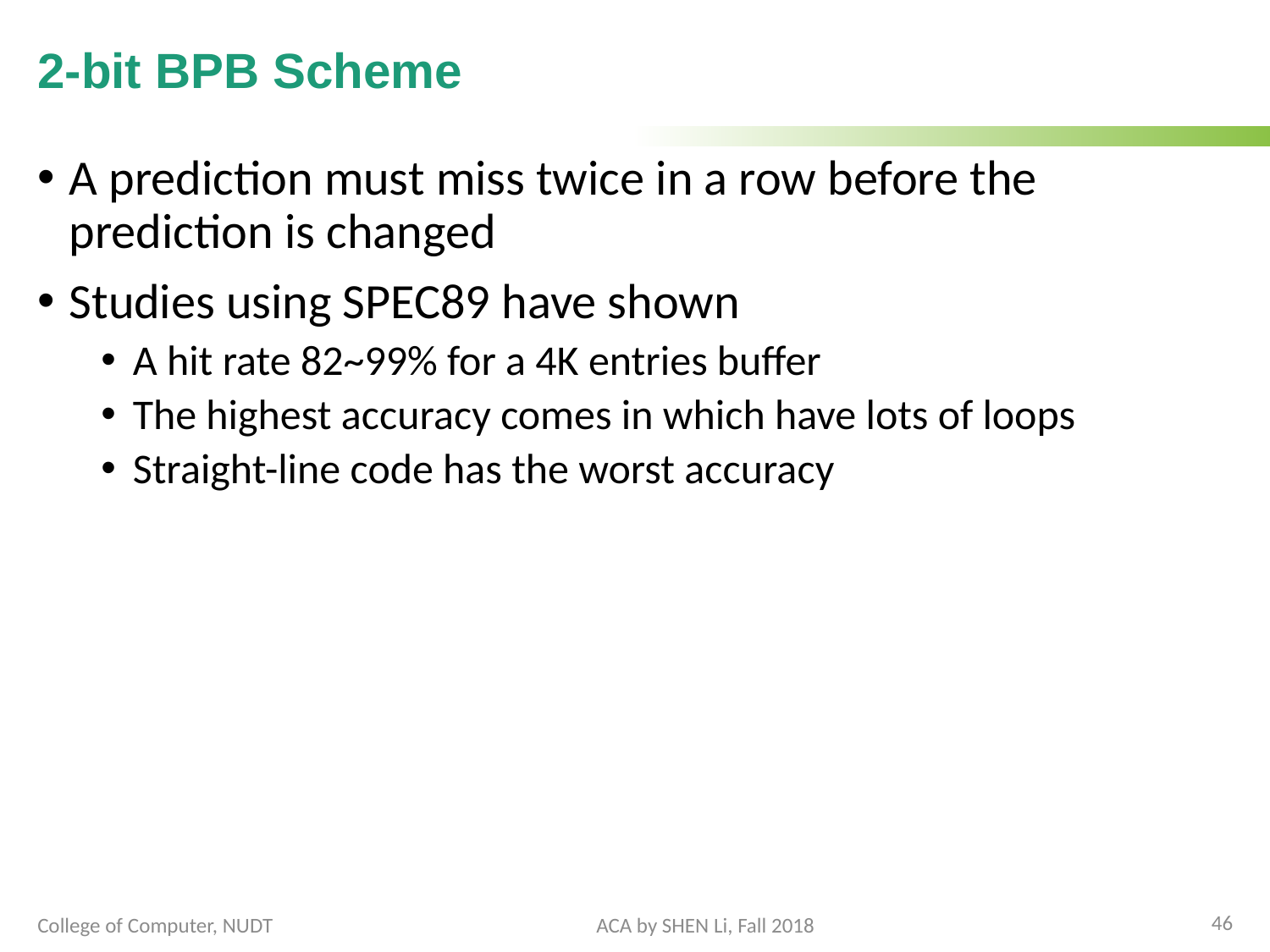

# 2-bit BPB Scheme
A prediction must miss twice in a row before the prediction is changed
Studies using SPEC89 have shown
A hit rate 82~99% for a 4K entries buffer
The highest accuracy comes in which have lots of loops
Straight-line code has the worst accuracy
46
College of Computer, NUDT
ACA by SHEN Li, Fall 2018